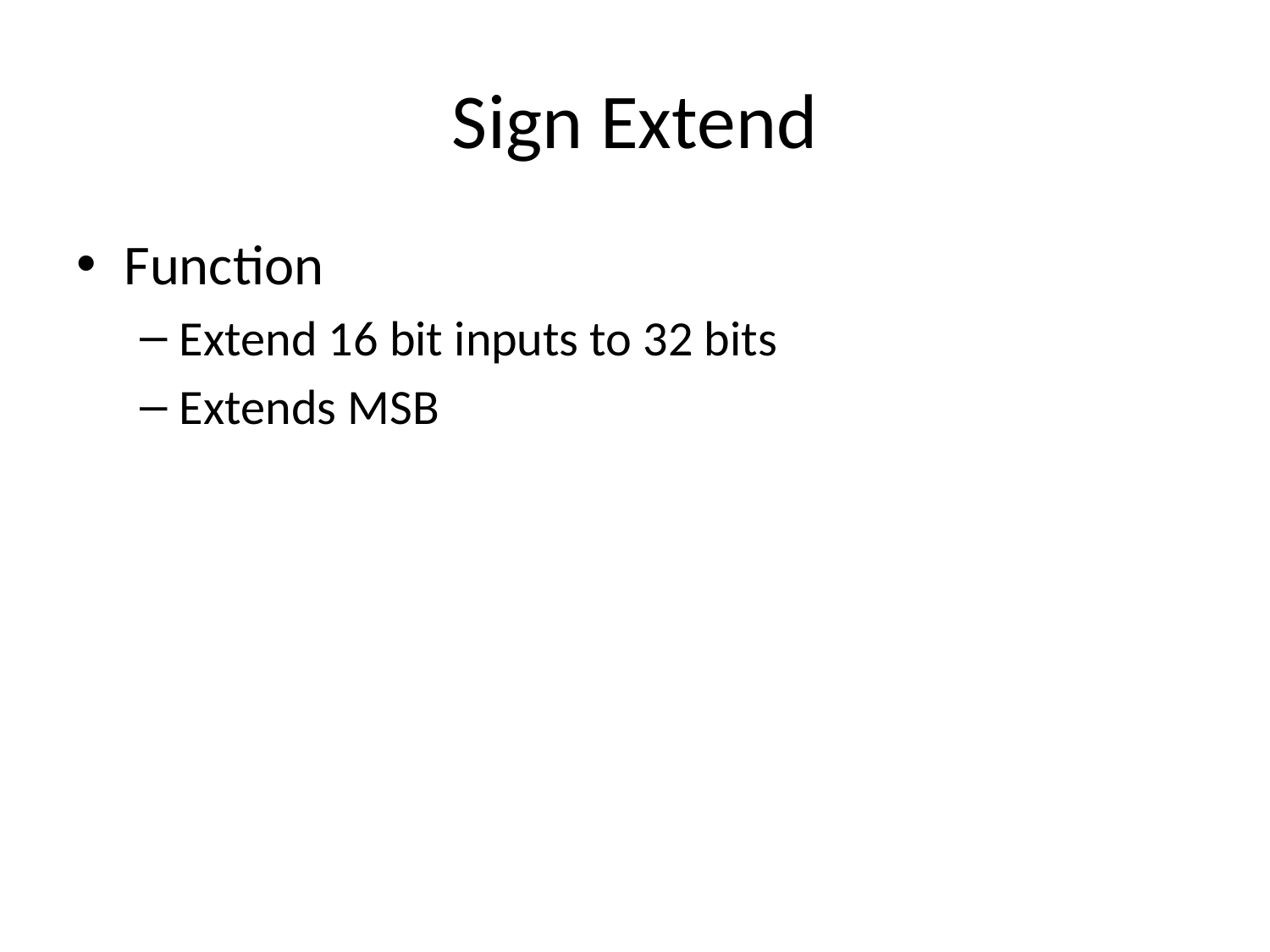

# Sign Extend
Function
Extend 16 bit inputs to 32 bits
Extends MSB